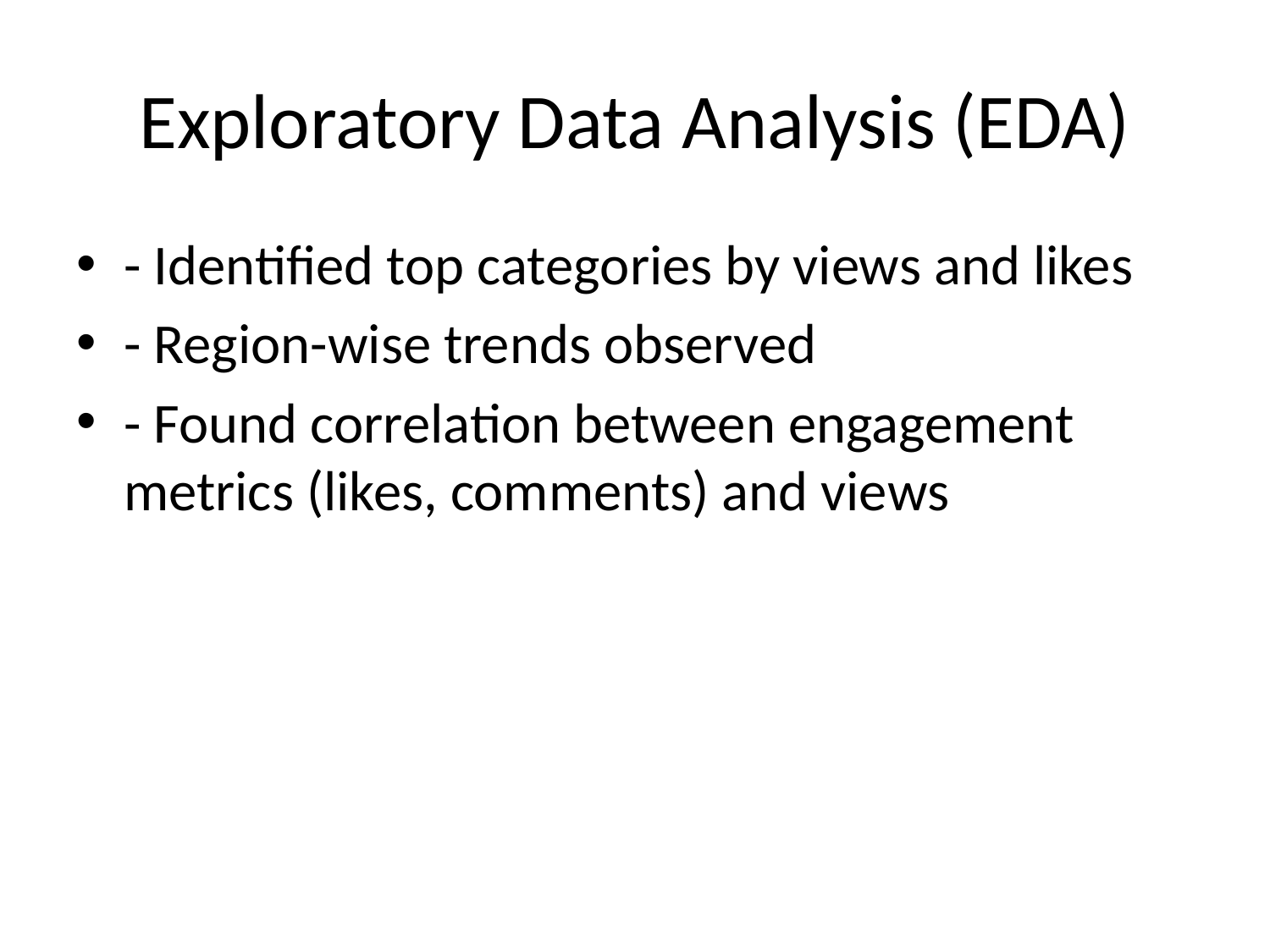

# Exploratory Data Analysis (EDA)
- Identified top categories by views and likes
- Region-wise trends observed
- Found correlation between engagement metrics (likes, comments) and views